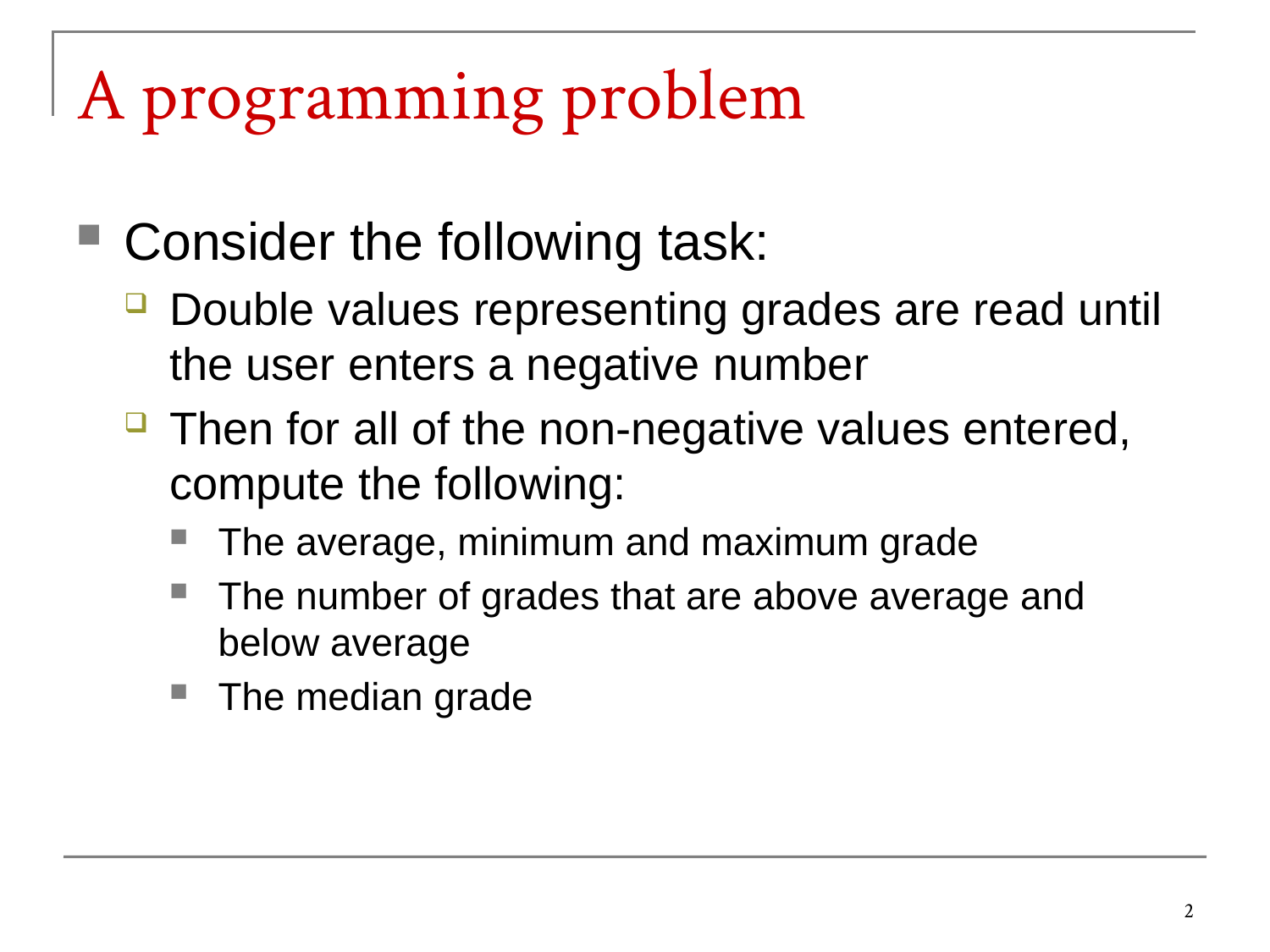

# A programming problem
Consider the following task:
Double values representing grades are read until the user enters a negative number
Then for all of the non-negative values entered, compute the following:
The average, minimum and maximum grade
The number of grades that are above average and below average
The median grade
2